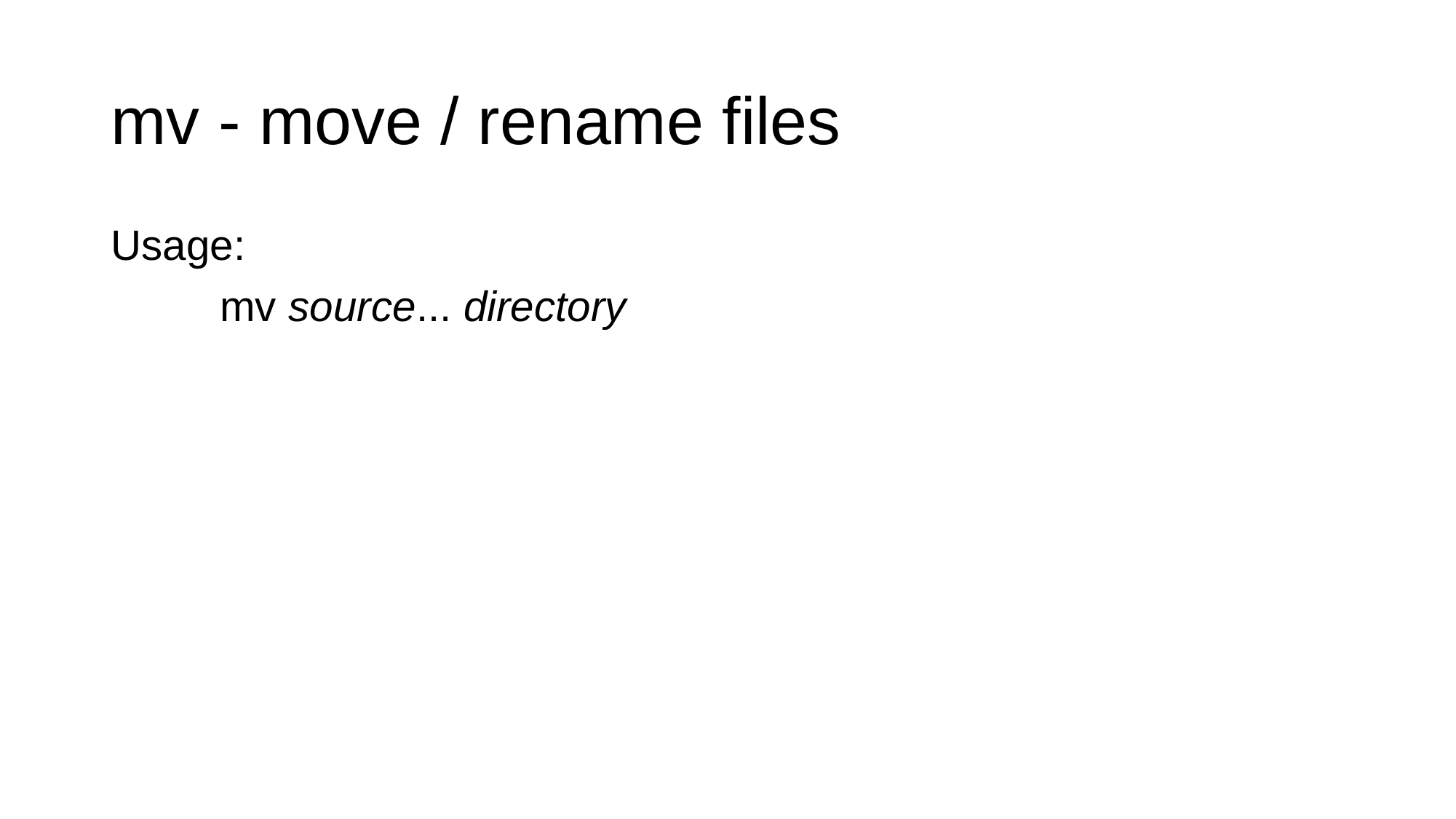

# mv - move / rename files
Usage:
	mv source... directory